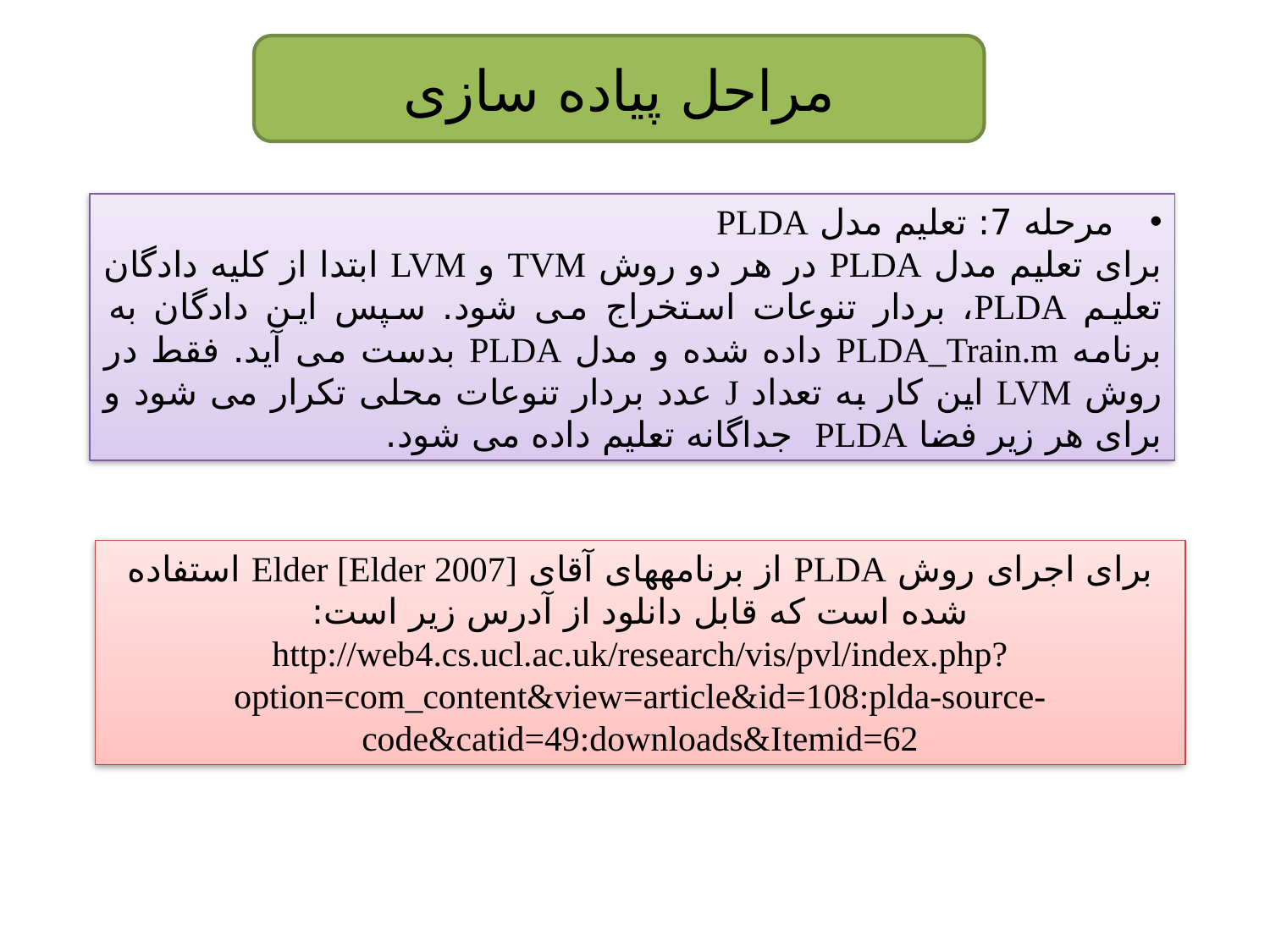

مراحل پیاده سازی
مرحله 7: تعلیم مدل PLDA
برای تعلیم مدل PLDA در هر دو روش TVM و LVM ابتدا از کلیه دادگان تعلیم PLDA، بردار تنوعات استخراج می شود. سپس این دادگان به برنامه PLDA_Train.m داده شده و مدل PLDA بدست می آید. فقط در روش LVM این کار به تعداد J عدد بردار تنوعات محلی تکرار می شود و برای هر زیر فضا PLDA  جداگانه تعلیم داده می شود.
برای اجرای روش PLDA از برنامه­های آقای Elder [Elder 2007] استفاده شده است که قابل دانلود از آدرس زیر است:
http://web4.cs.ucl.ac.uk/research/vis/pvl/index.php?option=com_content&view=article&id=108:plda-source-code&catid=49:downloads&Itemid=62